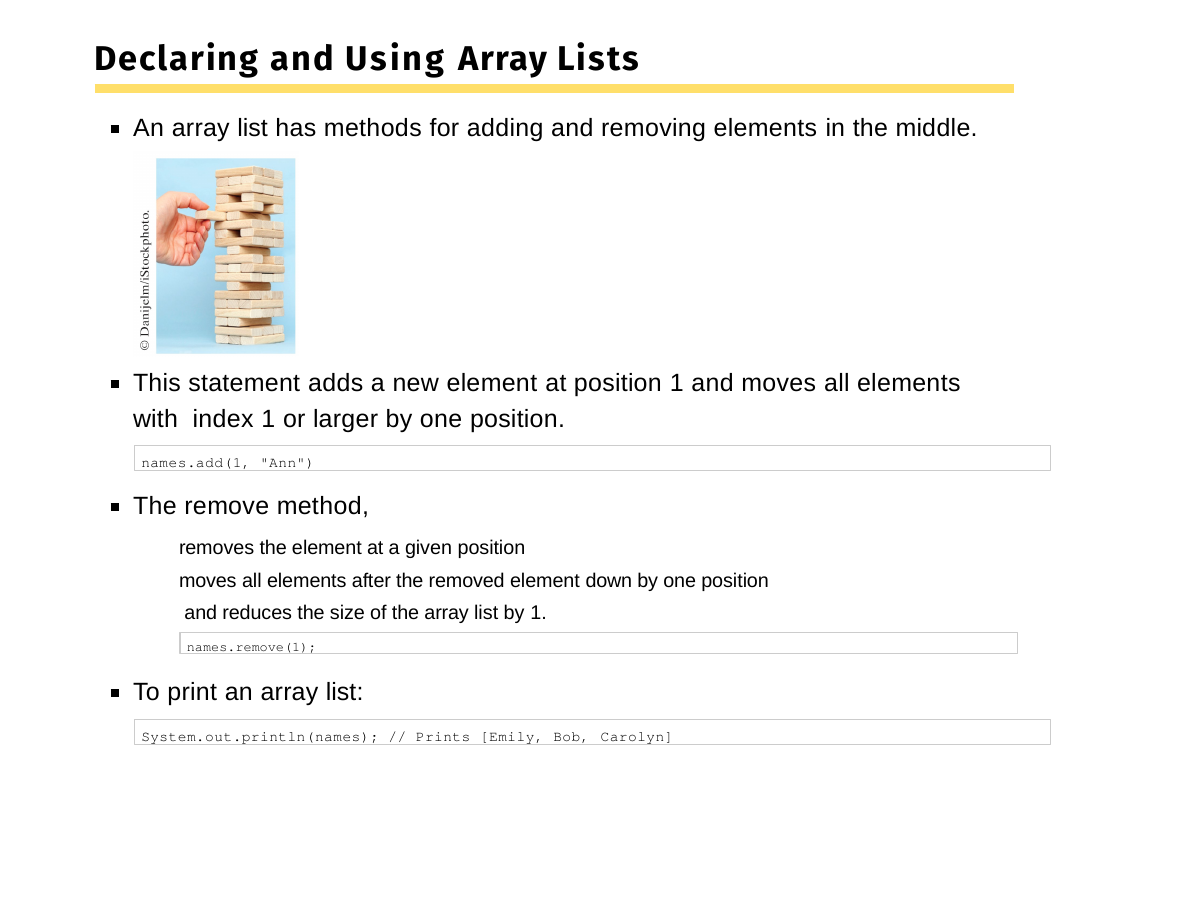

# Declaring and Using Array Lists

An array list has methods for adding and removing elements in the middle.

This statement adds a new element at position 1 and moves all elements with  index 1 or larger by one position.

names.add(1, "Ann")
The remove method,
removes the element at a given position
moves all elements after the removed element down by one position  and reduces the size of the array list by 1.

names.remove(1);
To print an array list:

System.out.println(names); // Prints [Emily, Bob, Carolyn]